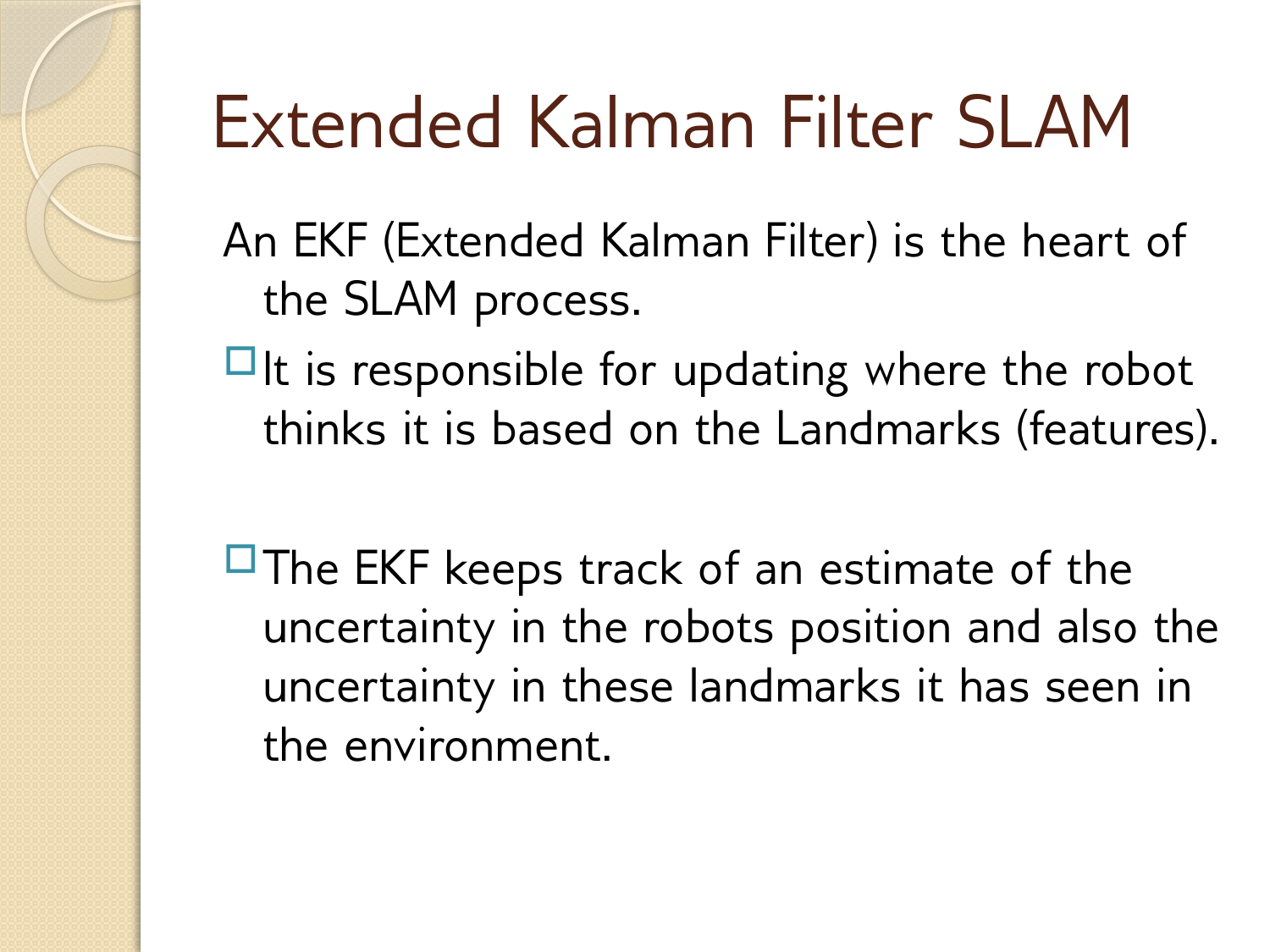

# Extended Kalman Filter SLAM
An EKF (Extended Kalman Filter) is the heart of the SLAM process.
It is responsible for updating where the robot thinks it is based on the Landmarks (features).

The EKF keeps track of an estimate of the uncertainty in the robots position and also the uncertainty in these landmarks it has seen in the environment.